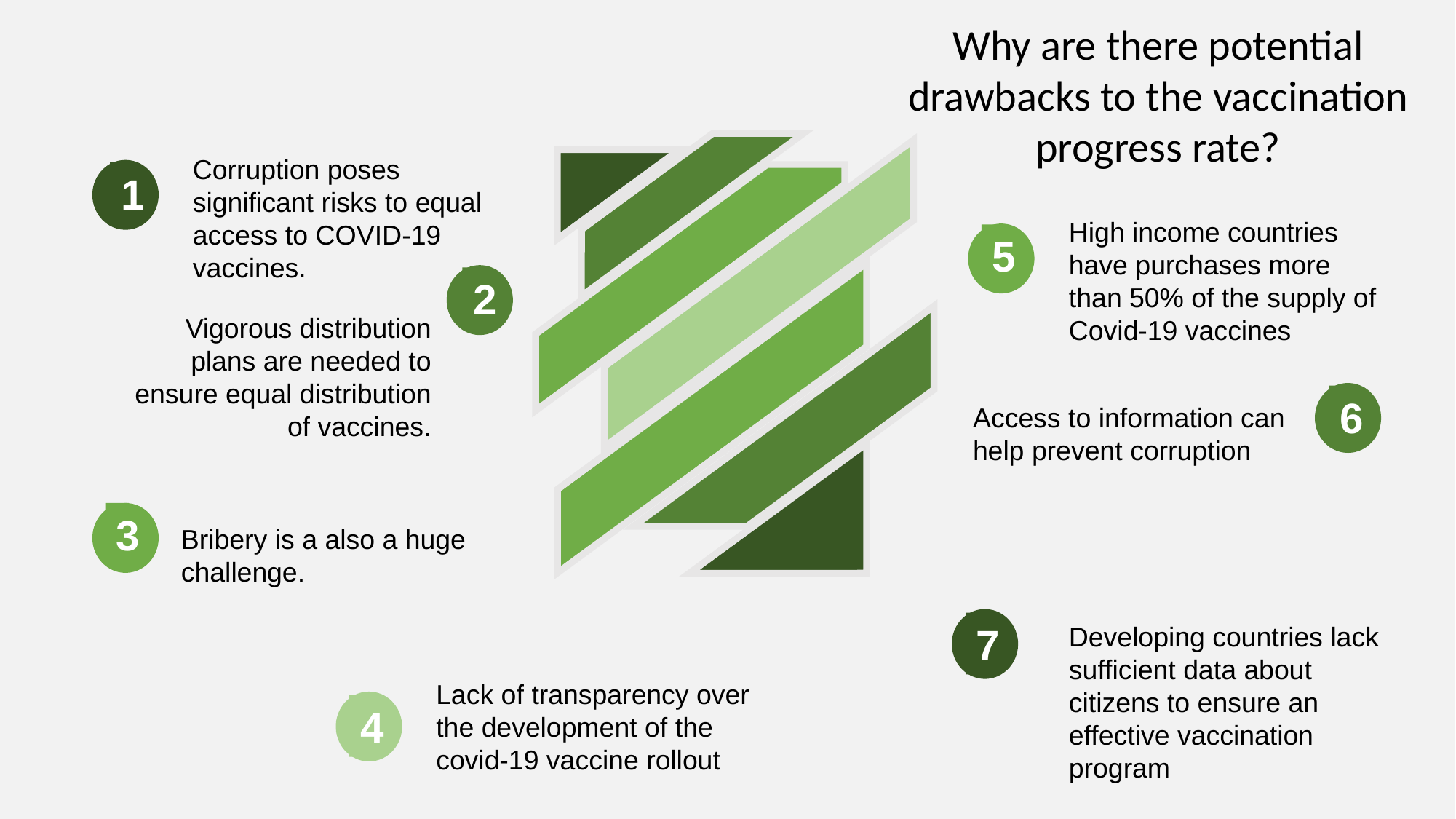

Why are there potential drawbacks to the vaccination progress rate?

Corruption poses significant risks to equal access to COVID-19 vaccines.

1

High income countries have purchases more than 50% of the supply of Covid-19 vaccines

5

2
Vigorous distribution plans are needed to ensure equal distribution of vaccines.

6
Access to information can help prevent corruption

3
Bribery is a also a huge challenge.

7
Developing countries lack sufficient data about citizens to ensure an effective vaccination program
Lack of transparency over the development of the covid-19 vaccine rollout

4